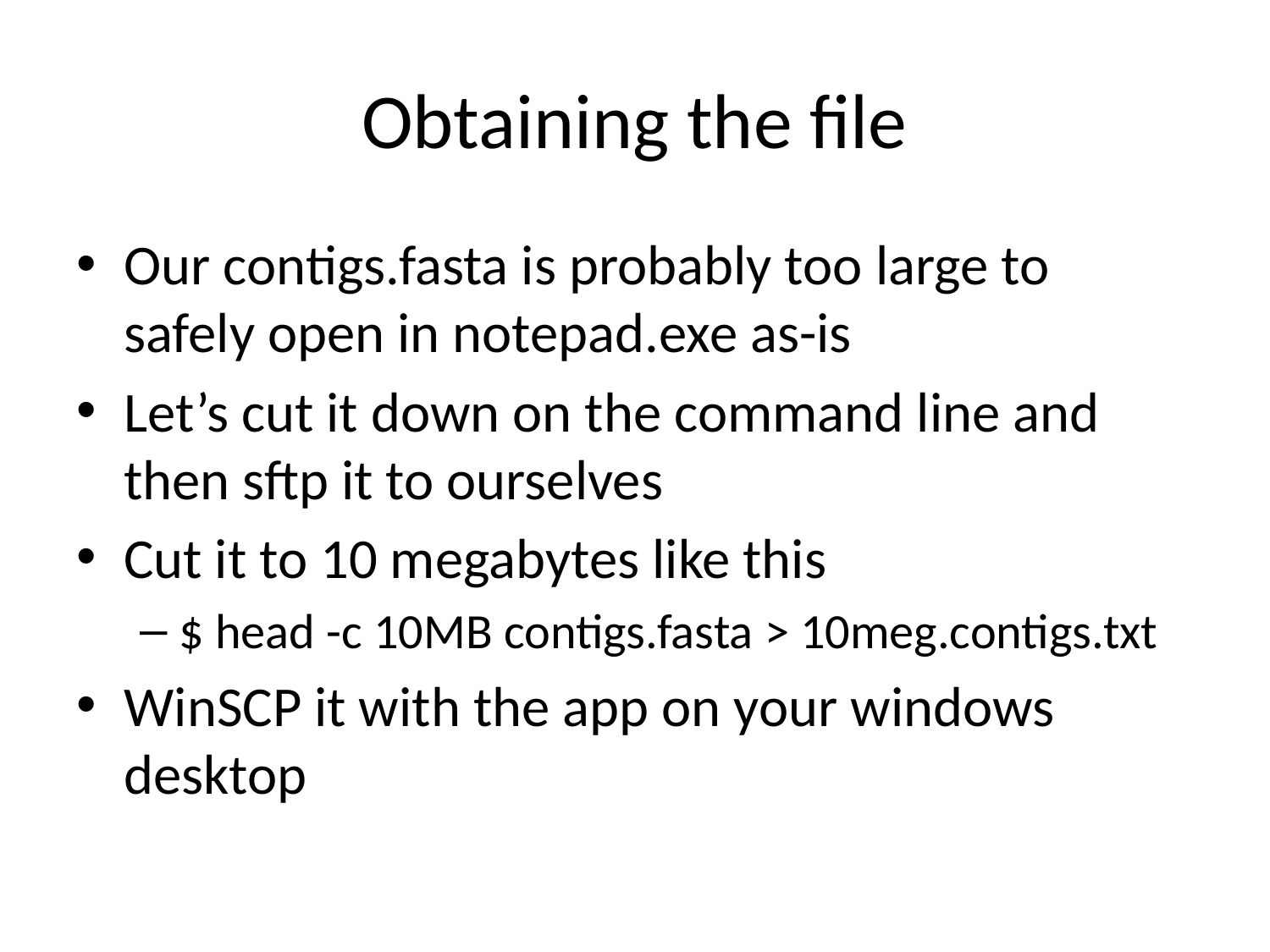

# Obtaining the file
Our contigs.fasta is probably too large to safely open in notepad.exe as-is
Let’s cut it down on the command line and then sftp it to ourselves
Cut it to 10 megabytes like this
$ head -c 10MB contigs.fasta > 10meg.contigs.txt
WinSCP it with the app on your windows desktop